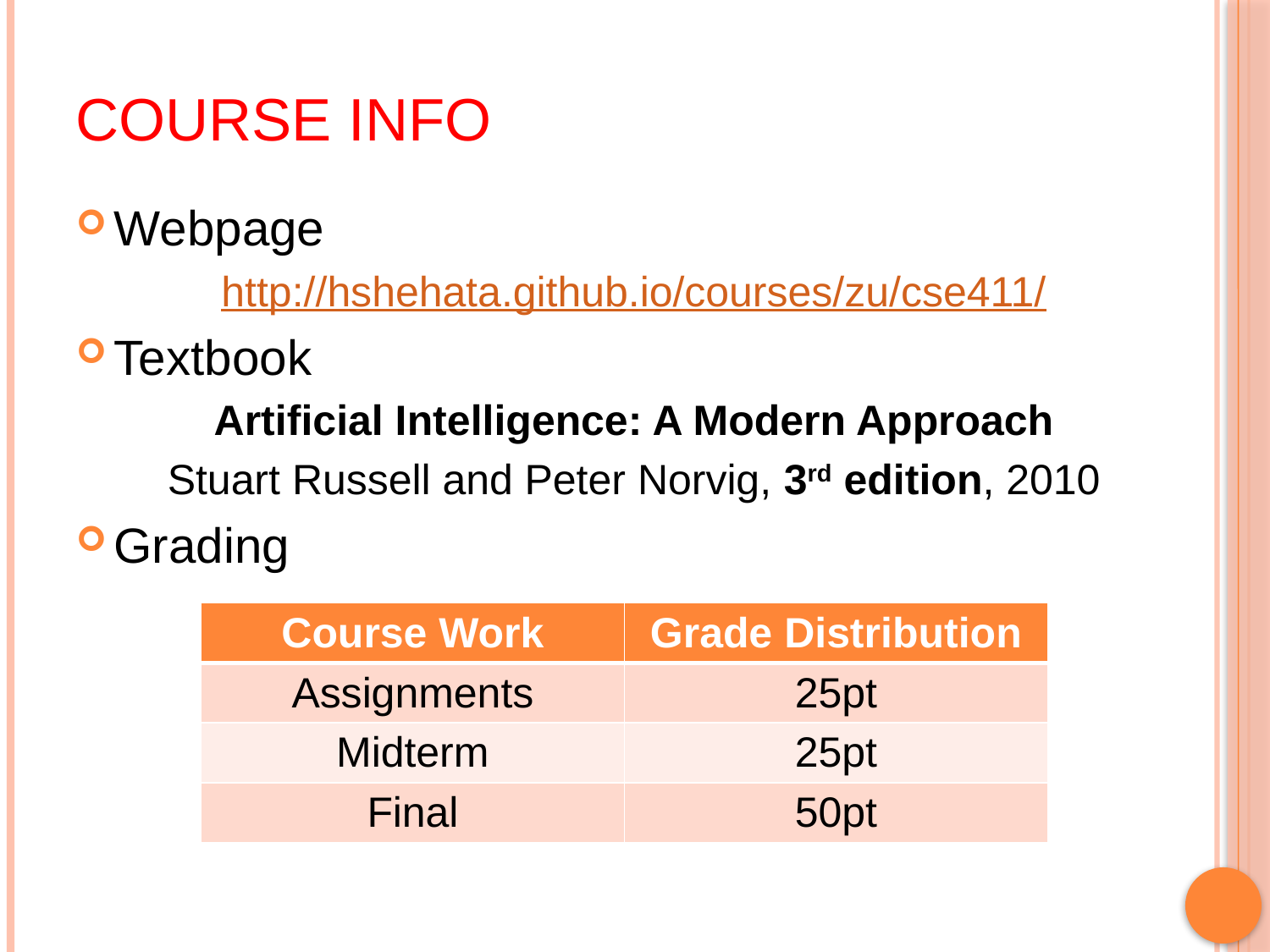

# Course Info
Webpage
http://hshehata.github.io/courses/zu/cse411/
Textbook
Artificial Intelligence: A Modern Approach
Stuart Russell and Peter Norvig, 3rd edition, 2010
Grading
| Course Work | Grade Distribution |
| --- | --- |
| Assignments | 25pt |
| Midterm | 25pt |
| Final | 50pt |